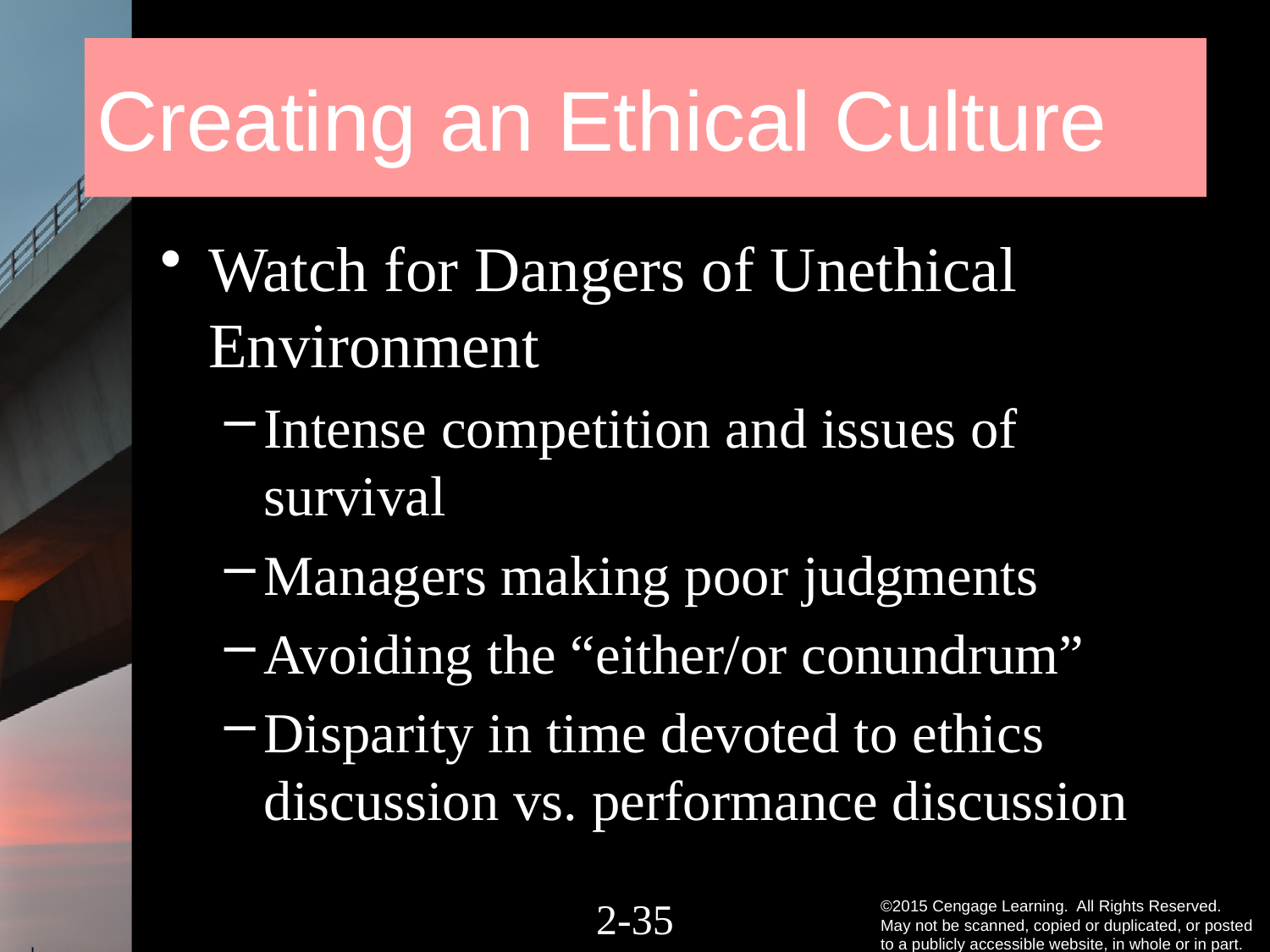

# Creating an Ethical Culture
Watch for Dangers of Unethical Environment
Intense competition and issues of survival
Managers making poor judgments
Avoiding the “either/or conundrum”
Disparity in time devoted to ethics discussion vs. performance discussion
2-35